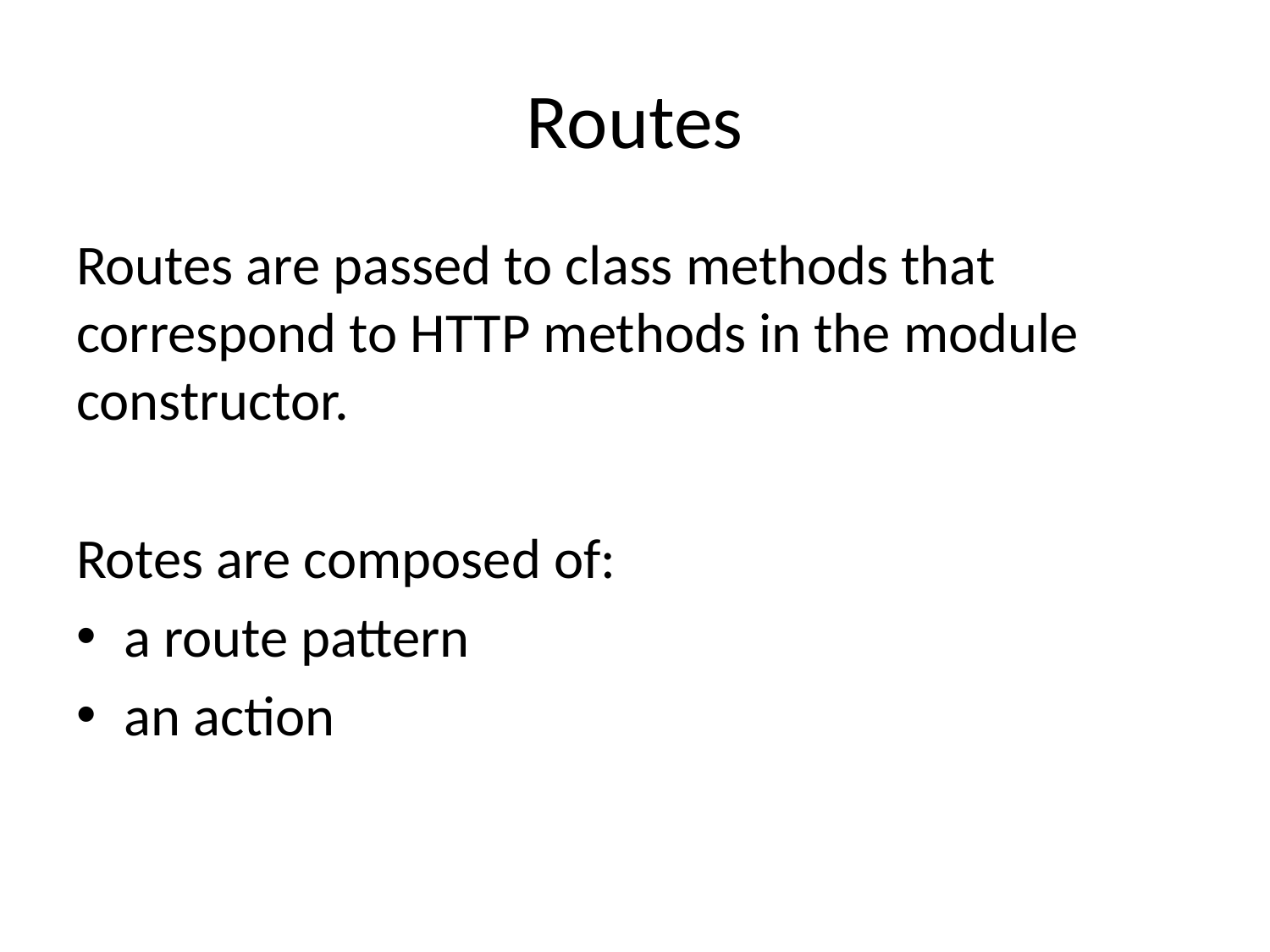

# Routes
Routes are passed to class methods that correspond to HTTP methods in the module constructor.

Rotes are composed of:
a route pattern
an action